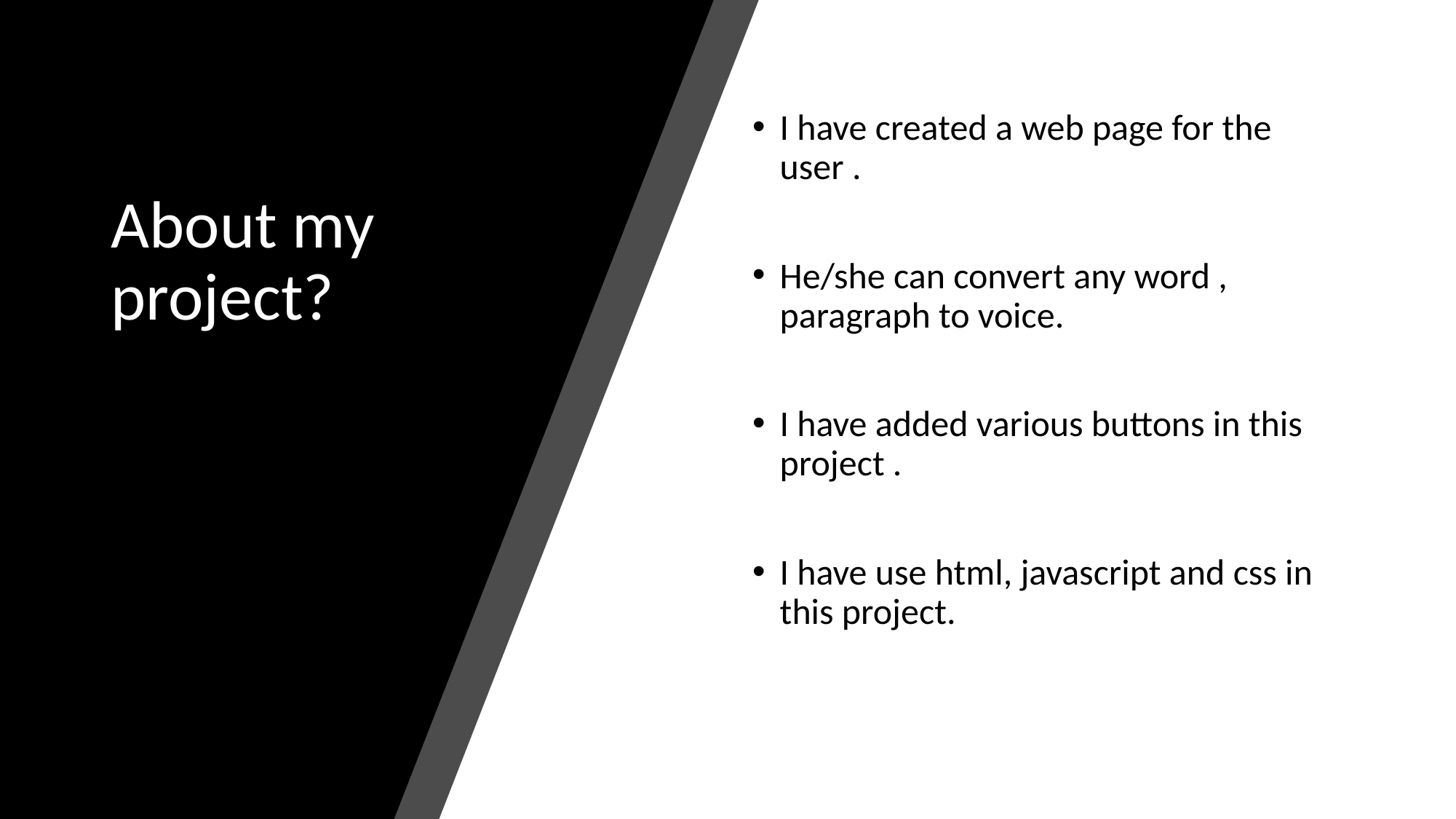

# About my project?
I have created a web page for the user .

He/she can convert any word , paragraph to voice.

I have added various buttons in this project .

I have use html, javascript and css in this project.